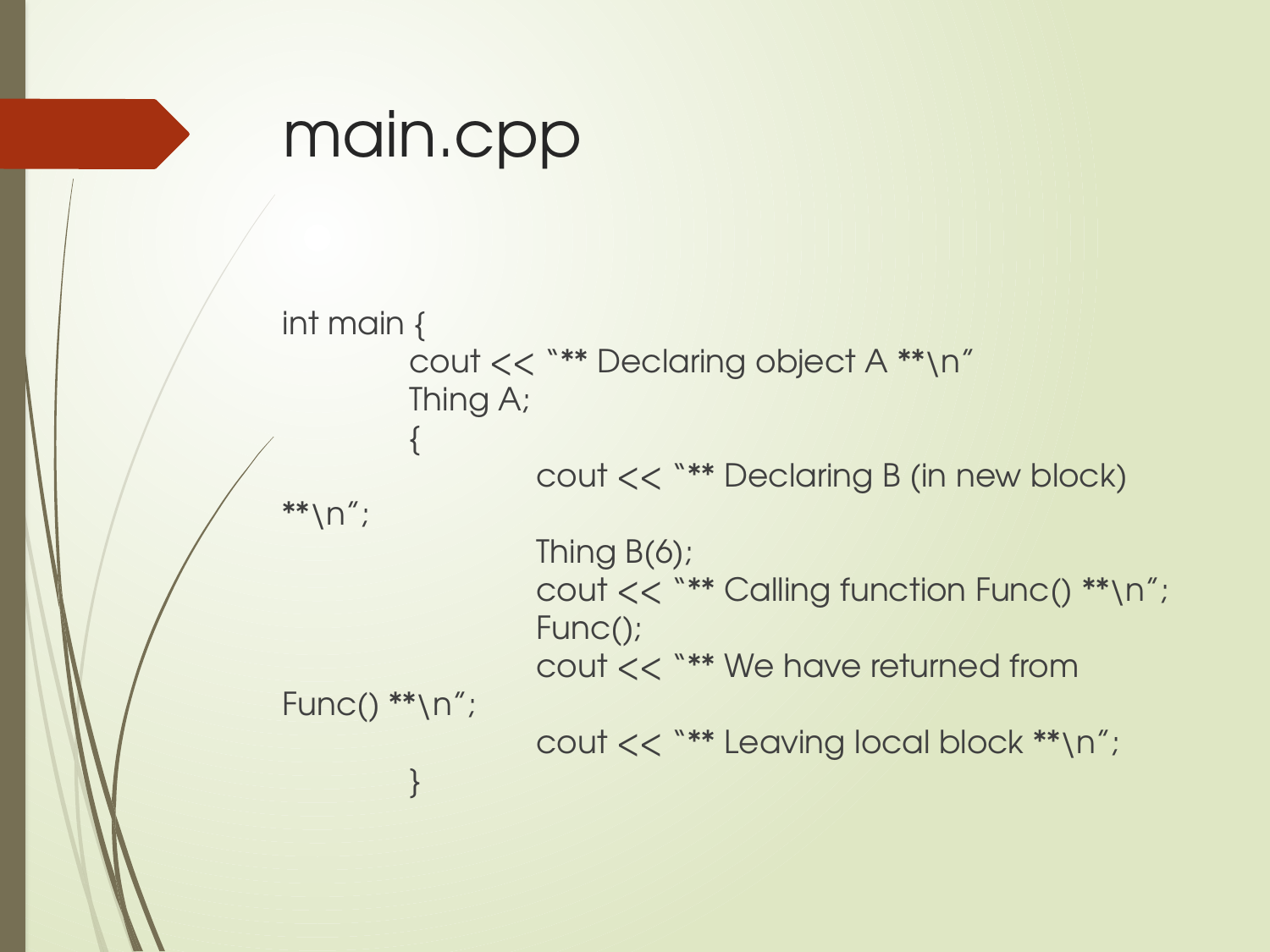

# main.cpp
int main {
	cout << “** Declaring object A **\n”
	Thing A;
	{
		cout << “** Declaring B (in new block) **\n”;
		Thing B(6);
		cout << “** Calling function Func() **\n”;
		Func();
		cout << “** We have returned from Func() **\n”;
		cout << “** Leaving local block **\n”;
	}